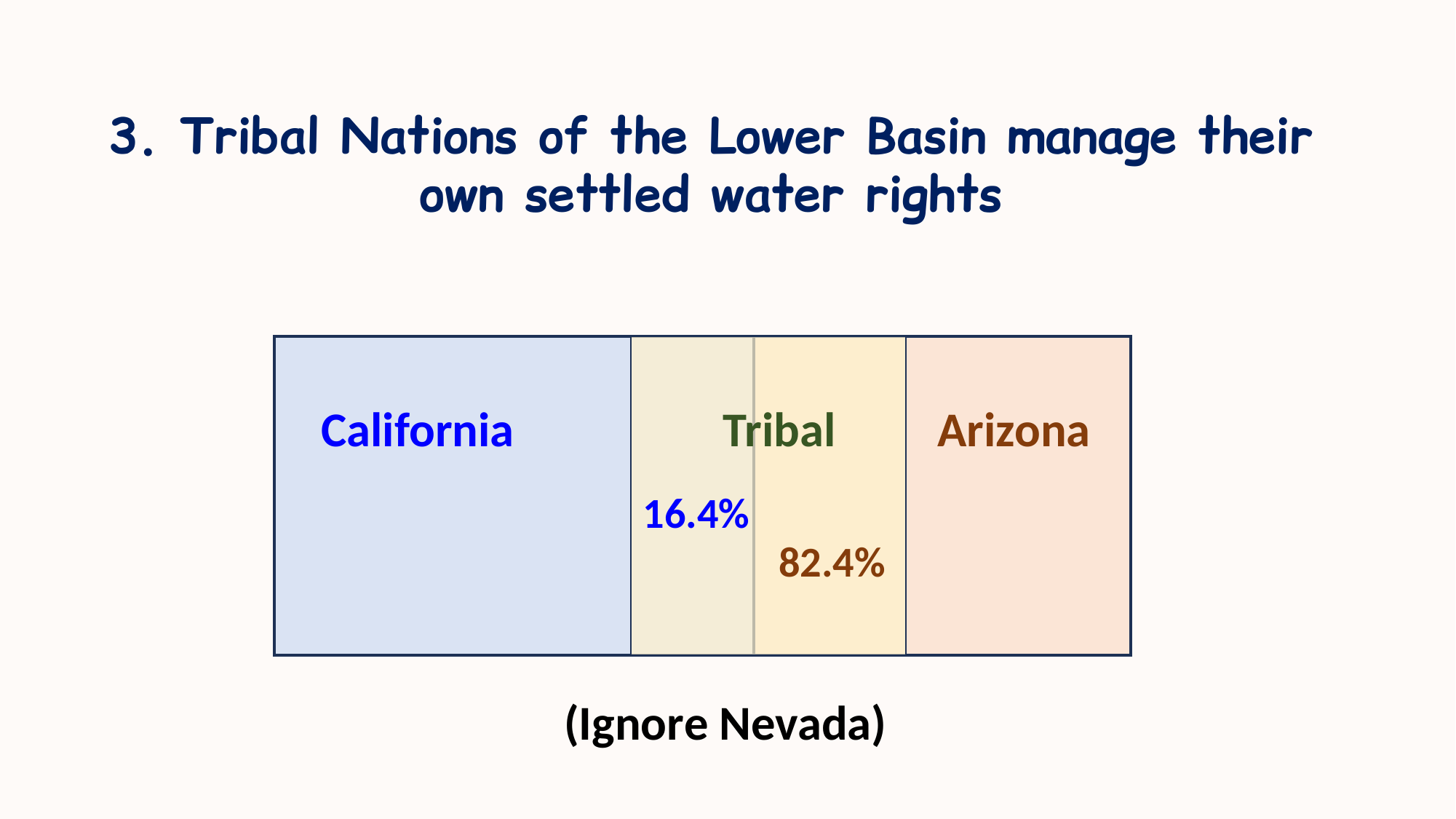

3. Tribal Nations of the Lower Basin manage their own settled water rights

California
Tribal
Arizona
16.4%
82.4%
(Ignore Nevada)